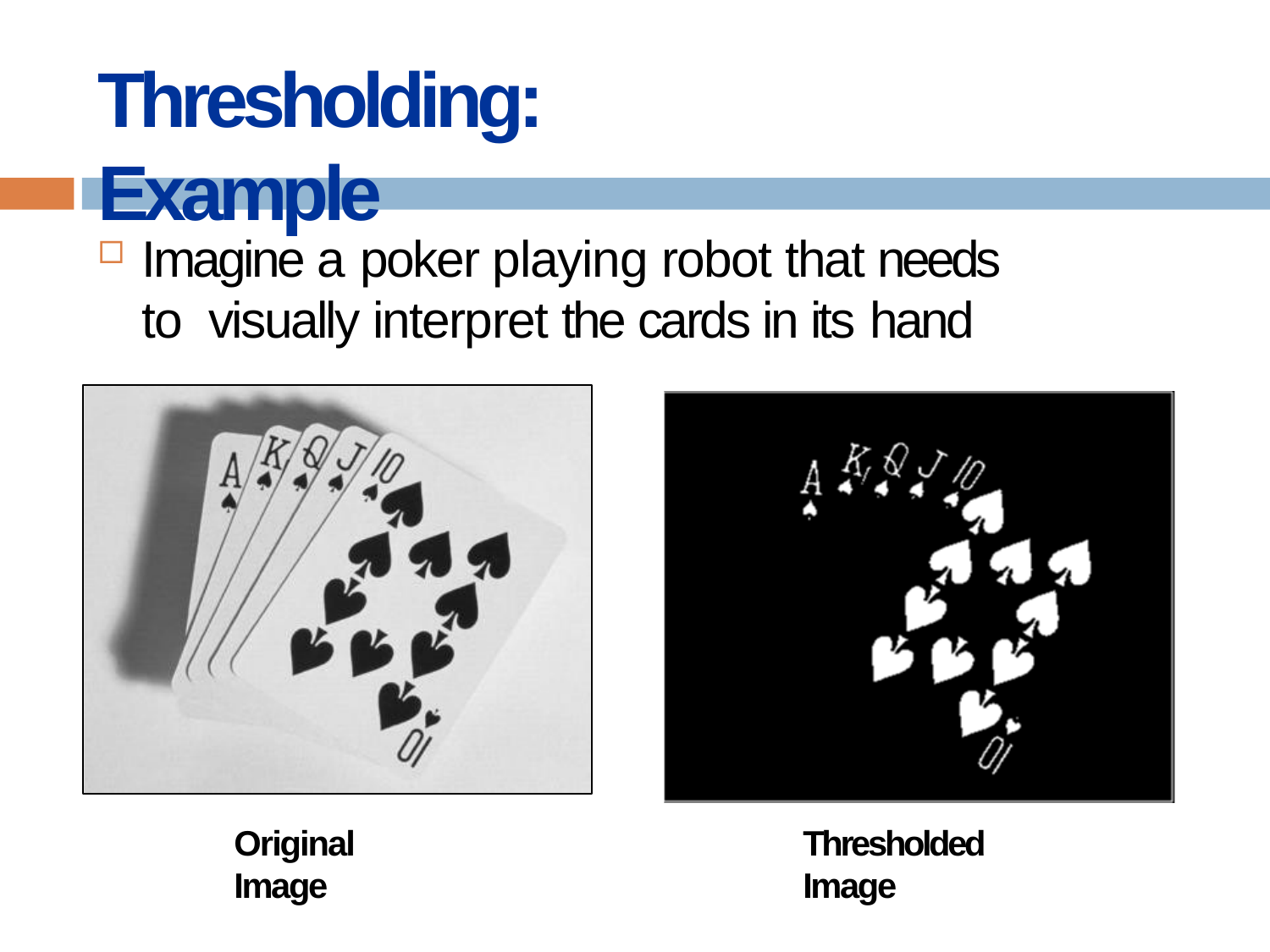

# Thresholding: Example
Imagine a poker playing robot that needs to  visually interpret the cards in its hand

Original Image
Thresholded Image